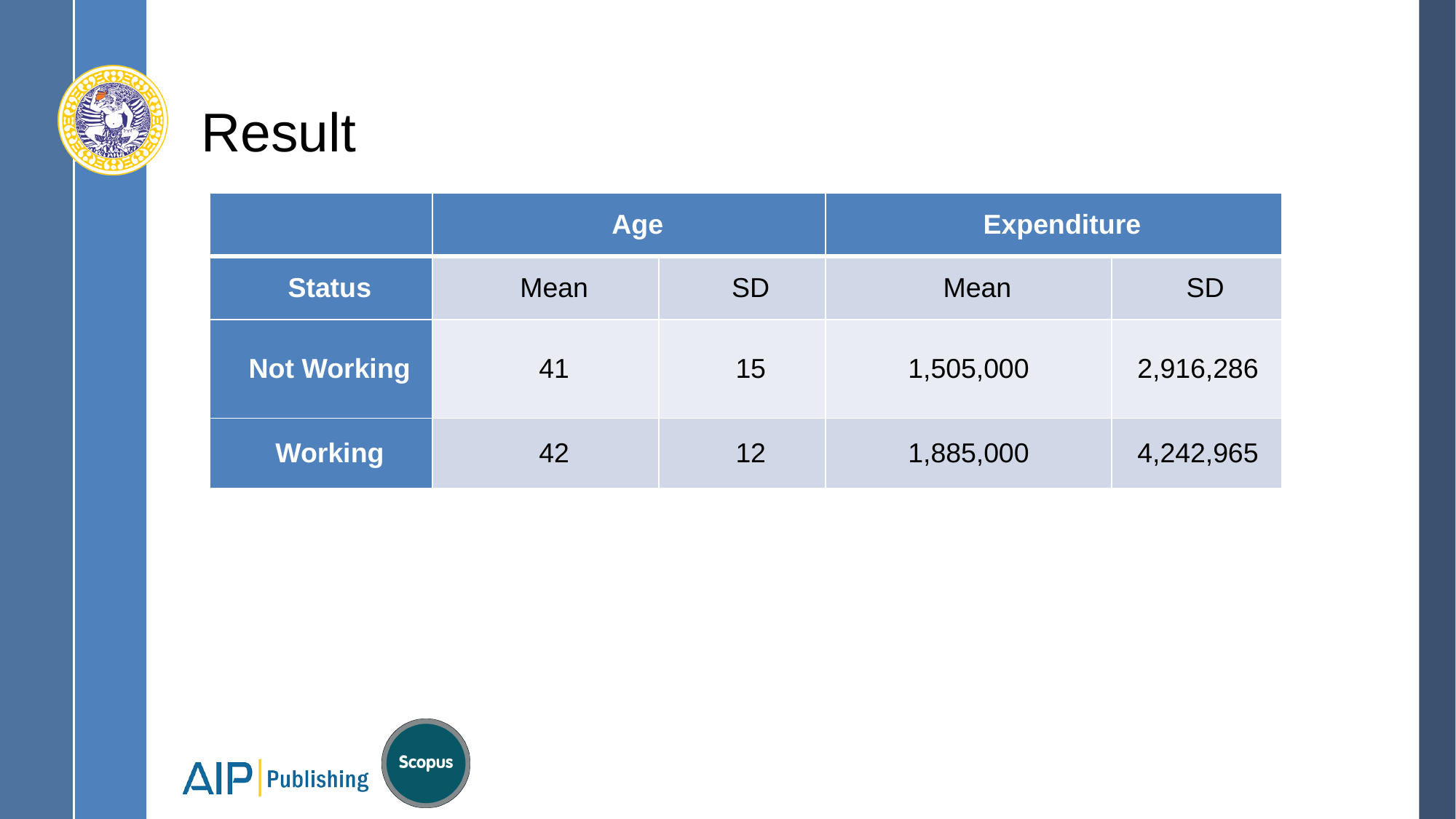

# Result
|  | Age |  | Expenditure |  |
| --- | --- | --- | --- | --- |
| Status | Mean | SD | Mean | SD |
| Not Working | 41 | 15 | 1,505,000 | 2,916,286 |
| Working | 42 | 12 | 1,885,000 | 4,242,965 |